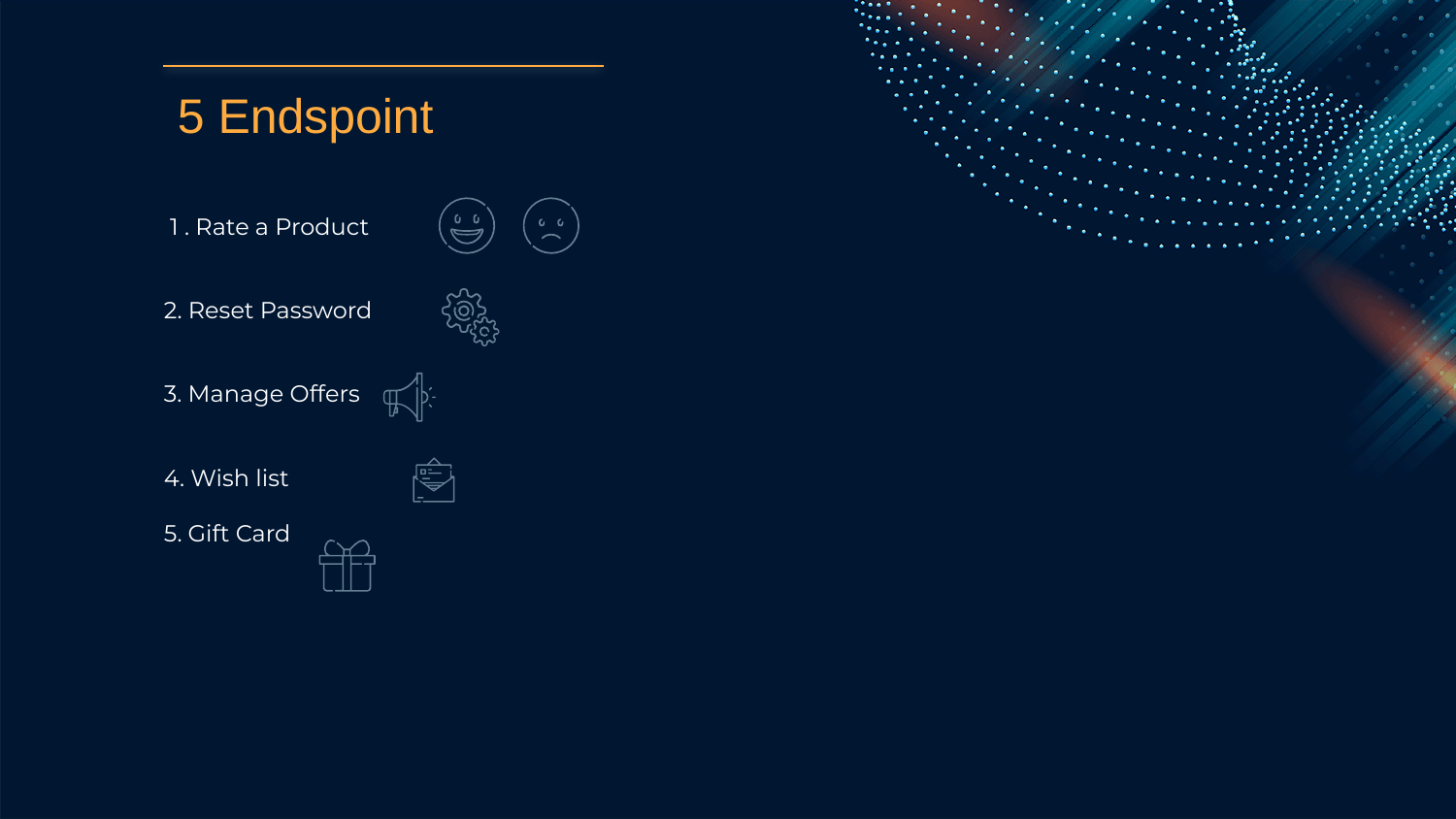

# 5 Endspoint
 1 . Rate a Product

2. Reset Password

3. Manage Offers

4. Wish list

5. Gift Card